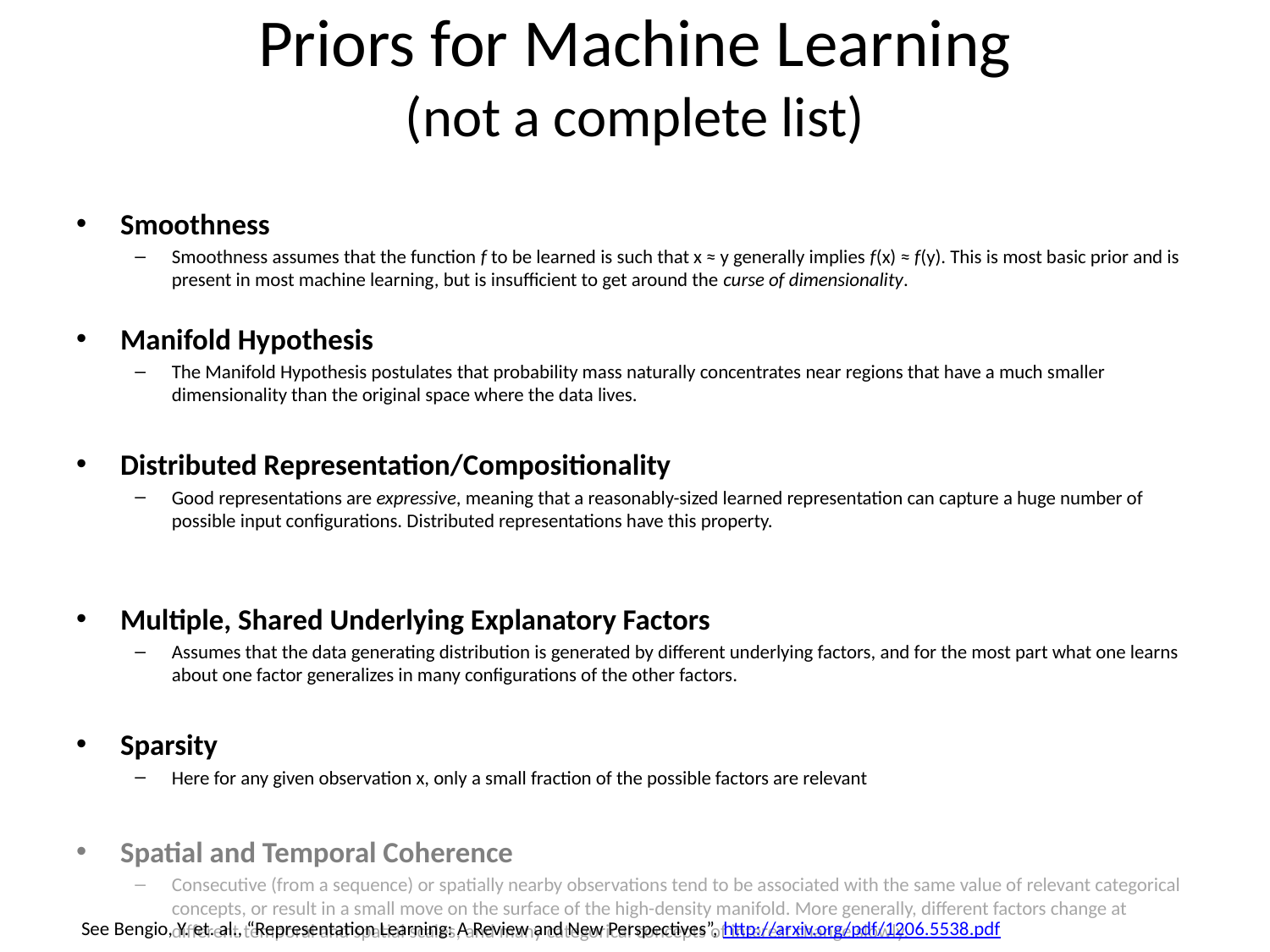

# Priors for Machine Learning (not a complete list)
Smoothness
Smoothness assumes that the function f to be learned is such that x ≈ y generally implies f(x) ≈ f(y). This is most basic prior and is present in most machine learning, but is insufficient to get around the curse of dimensionality.

Manifold Hypothesis
The Manifold Hypothesis postulates that probability mass naturally concentrates near regions that have a much smaller dimensionality than the original space where the data lives.

Distributed Representation/Compositionality
Good representations are expressive, meaning that a reasonably-sized learned representation can capture a huge number of possible input configurations. Distributed representations have this property.

Multiple, Shared Underlying Explanatory Factors
Assumes that the data generating distribution is generated by different underlying factors, and for the most part what one learns about one factor generalizes in many configurations of the other factors.

Sparsity
Here for any given observation x, only a small fraction of the possible factors are relevant

Spatial and Temporal Coherence
Consecutive (from a sequence) or spatially nearby observations tend to be associated with the same value of relevant categorical concepts, or result in a small move on the surface of the high-density manifold. More generally, different factors change at different temporal and spatial scales, and many categorical concepts of interest change slowly.

See Bengio, Y. et. al., “Representation Learning: A Review and New Perspectives”, http://arxiv.org/pdf/1206.5538.pdf